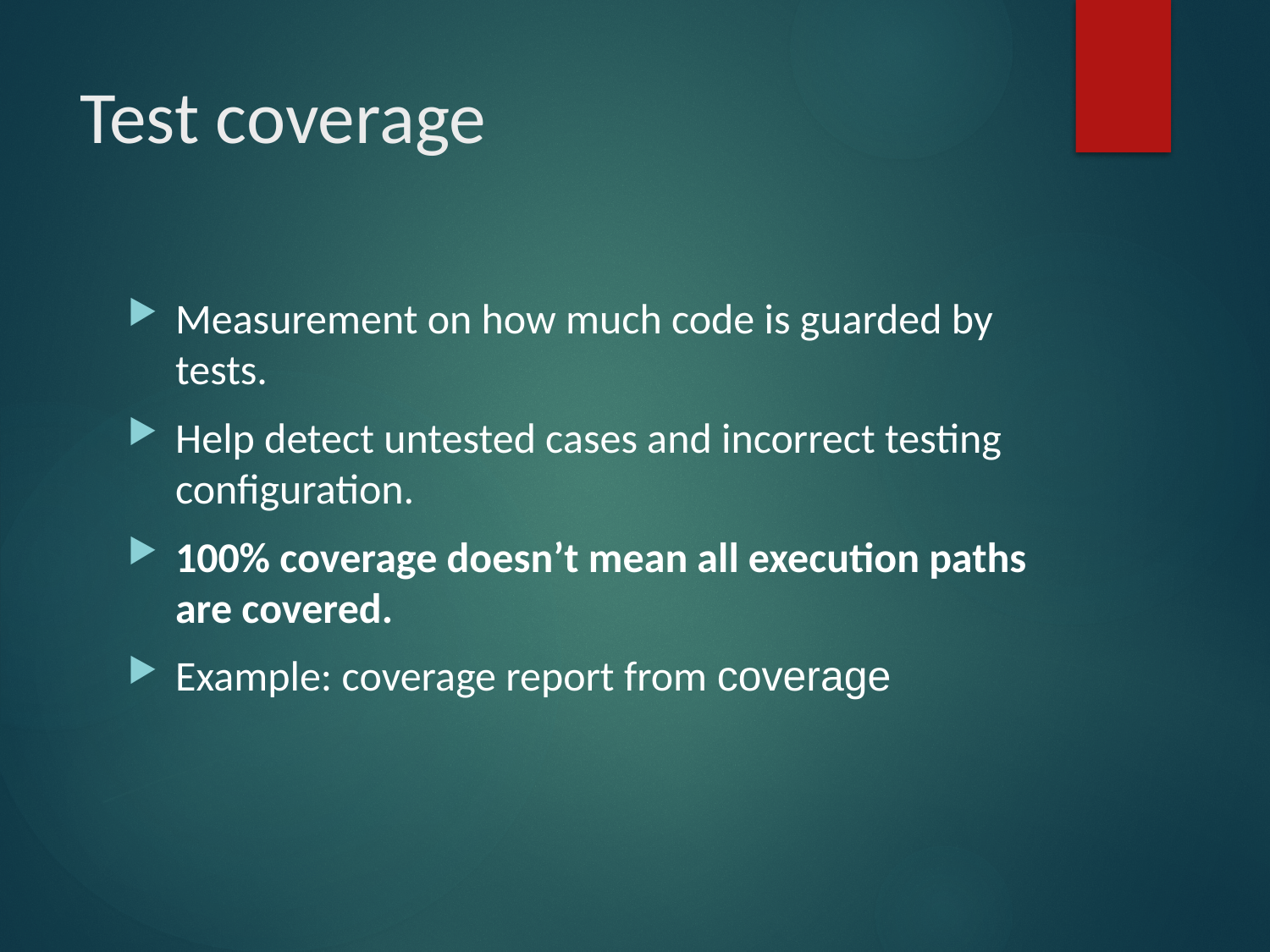

# Test coverage
Measurement on how much code is guarded by tests.
Help detect untested cases and incorrect testing configuration.
100% coverage doesn’t mean all execution paths are covered.
Example: coverage report from coverage